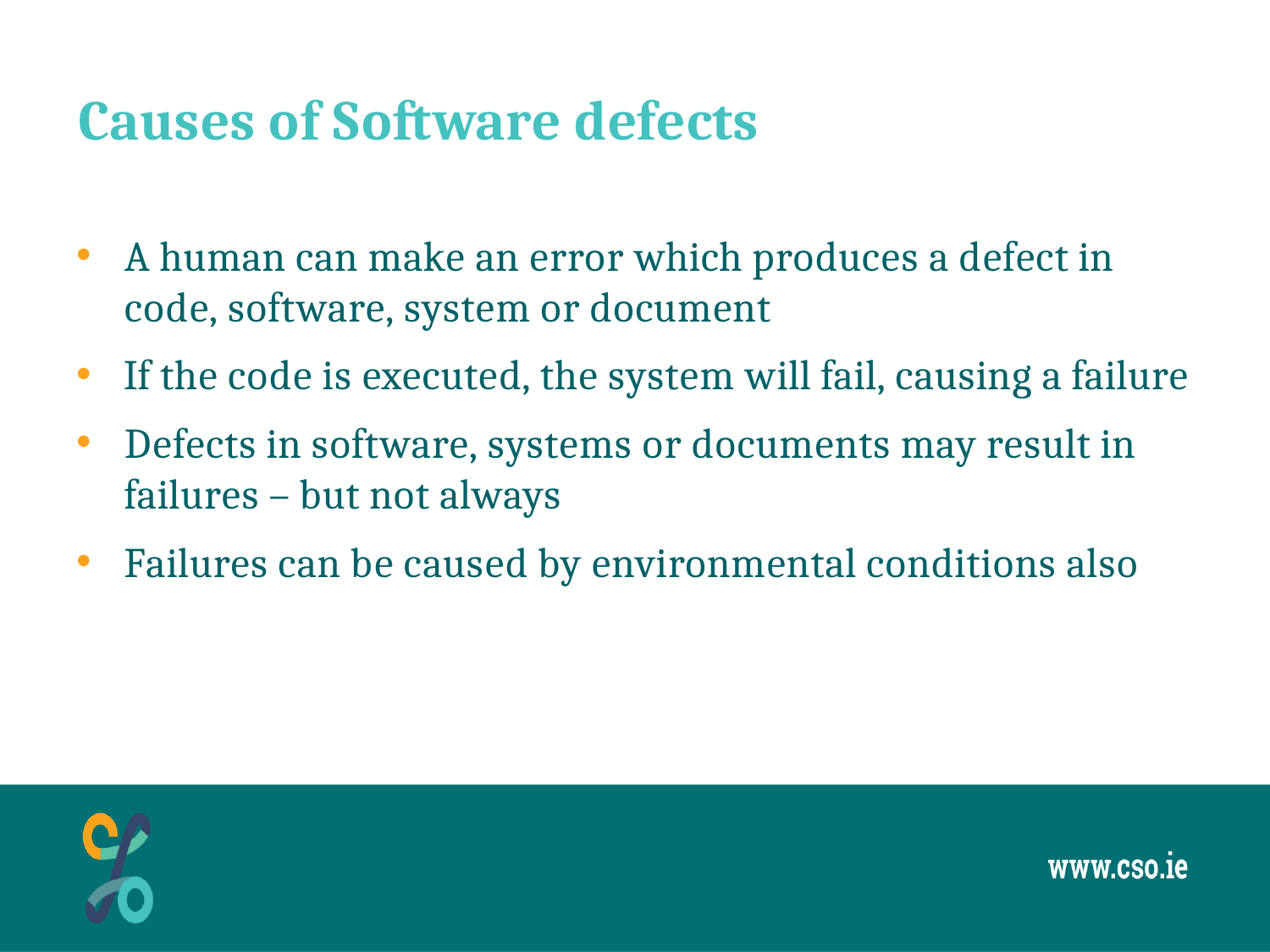

# Causes of Software defects
A human can make an error which produces a defect in code, software, system or document
If the code is executed, the system will fail, causing a failure
Defects in software, systems or documents may result in failures – but not always
Failures can be caused by environmental conditions also